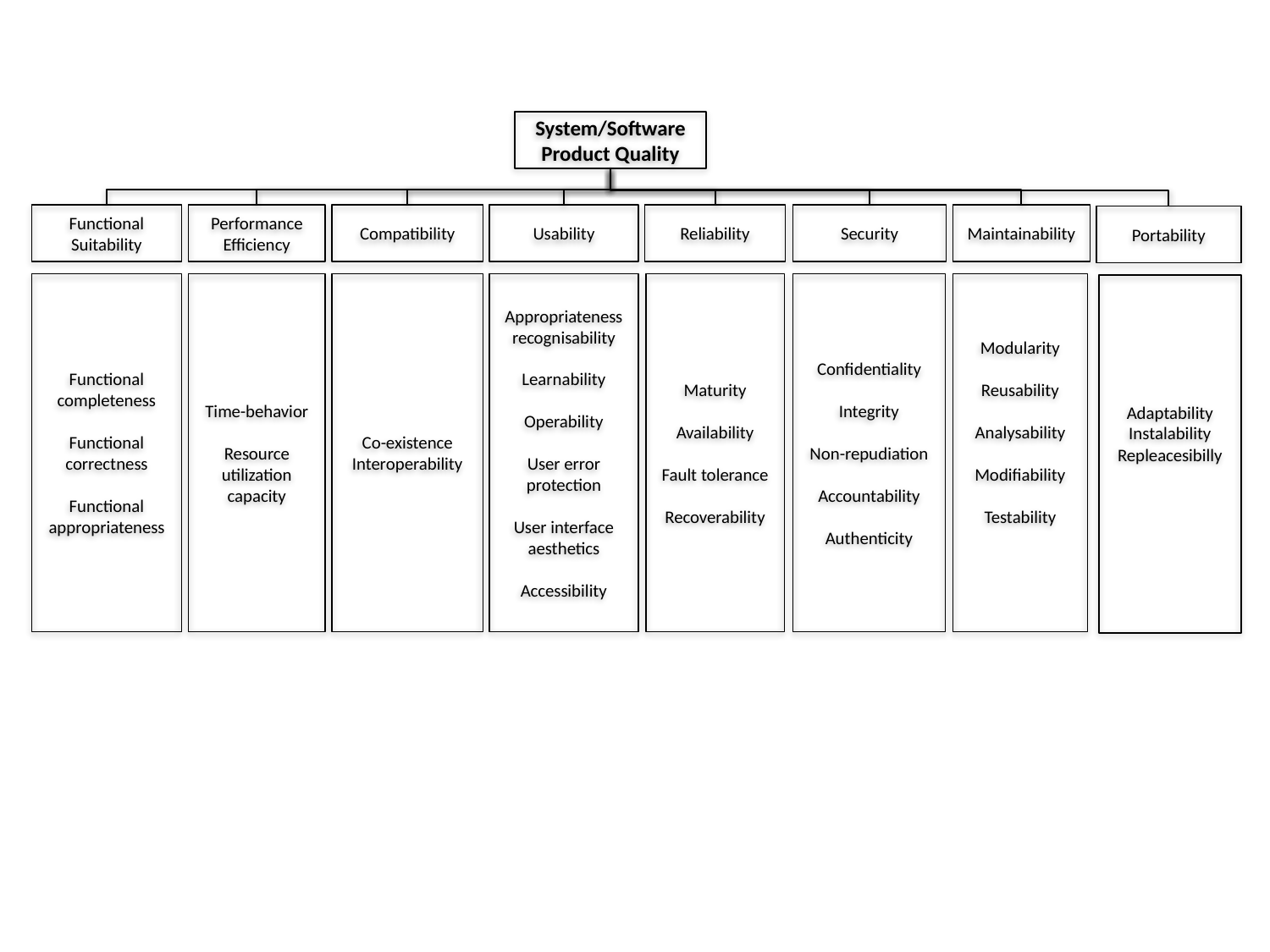

System/Software Product Quality
Functional Suitability
Performance Efficiency
Reliability
Security
Maintainability
Compatibility
Usability
Portability
Appropriateness
recognisability

Learnability

Operability

User error protection

User interface aesthetics

Accessibility
Functional completeness

Functional correctness

Functional appropriateness
Time-behavior

Resource utilization capacity
Co-existence
Interoperability
Maturity

Availability

Fault tolerance

Recoverability
Confidentiality

Integrity

Non-repudiation

Accountability

Authenticity
Modularity

Reusability

Analysability

Modifiability

Testability

Adaptability
Instalability
Repleacesibilly